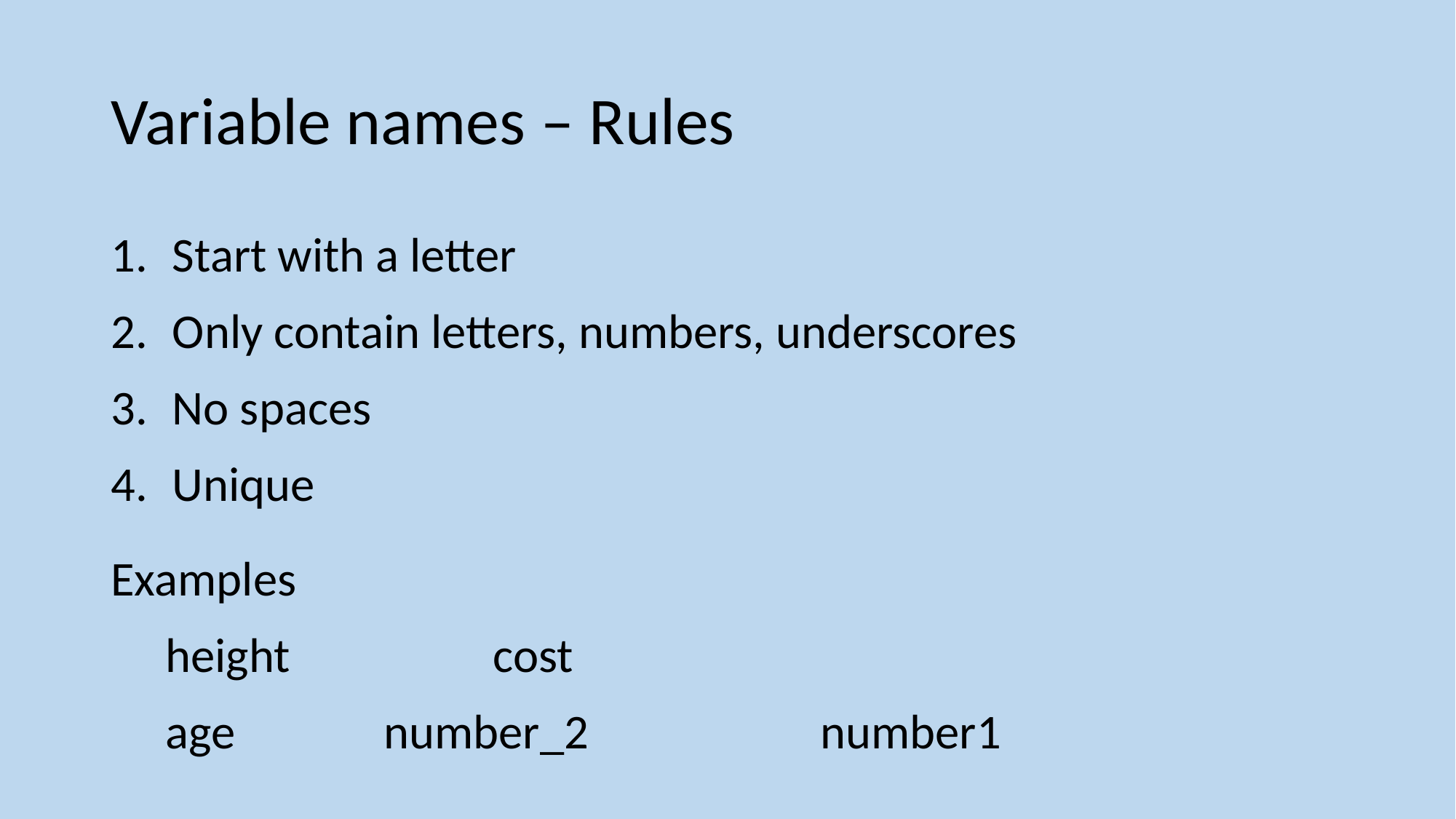

# Variable names – Rules
Start with a letter
Only contain letters, numbers, underscores
No spaces
Unique
Examples
height		cost
age		number_2			number1